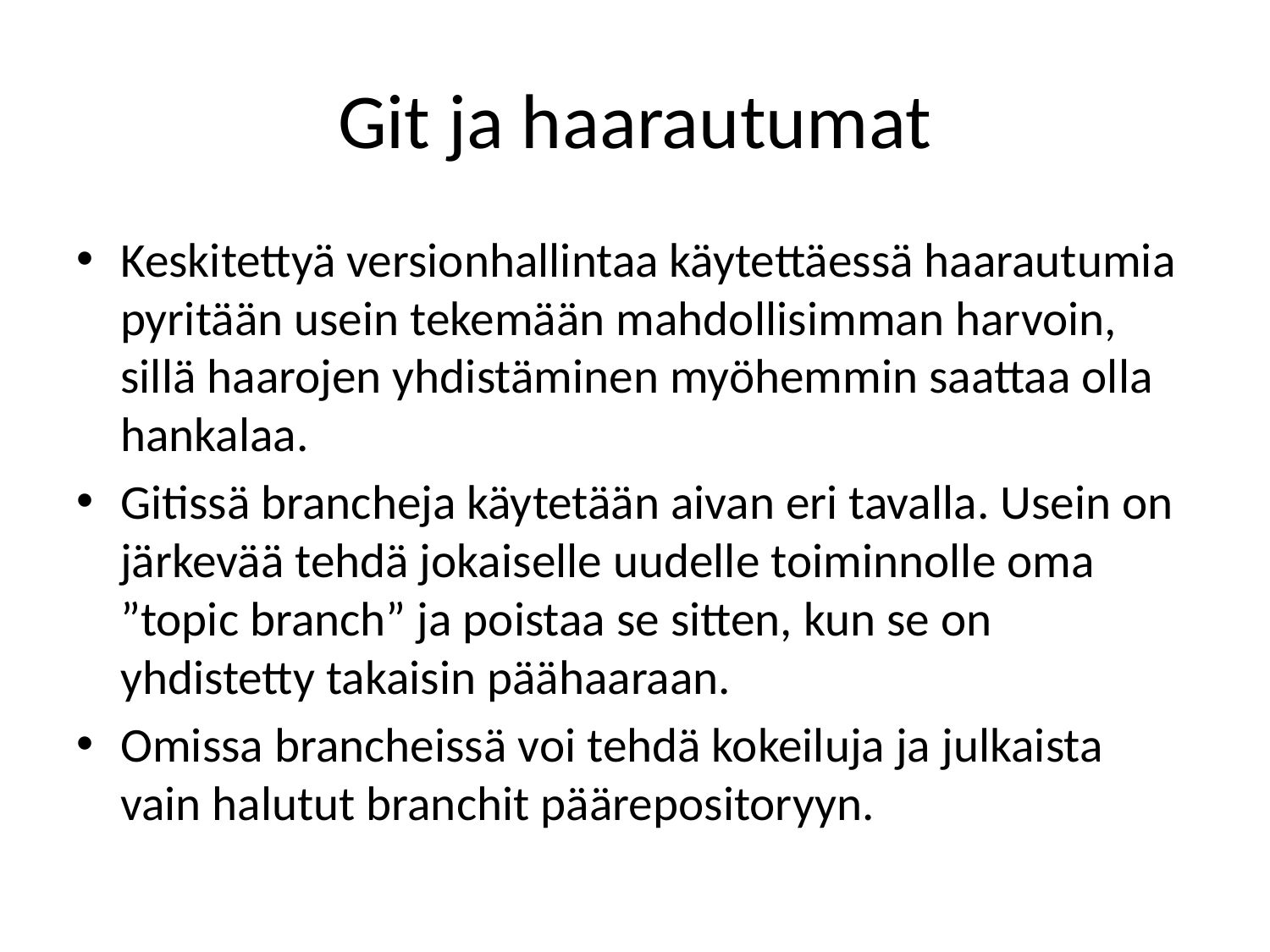

# Git ja haarautumat
Keskitettyä versionhallintaa käytettäessä haarautumia pyritään usein tekemään mahdollisimman harvoin, sillä haarojen yhdistäminen myöhemmin saattaa olla hankalaa.
Gitissä brancheja käytetään aivan eri tavalla. Usein on järkevää tehdä jokaiselle uudelle toiminnolle oma ”topic branch” ja poistaa se sitten, kun se on yhdistetty takaisin päähaaraan.
Omissa brancheissä voi tehdä kokeiluja ja julkaista vain halutut branchit päärepositoryyn.